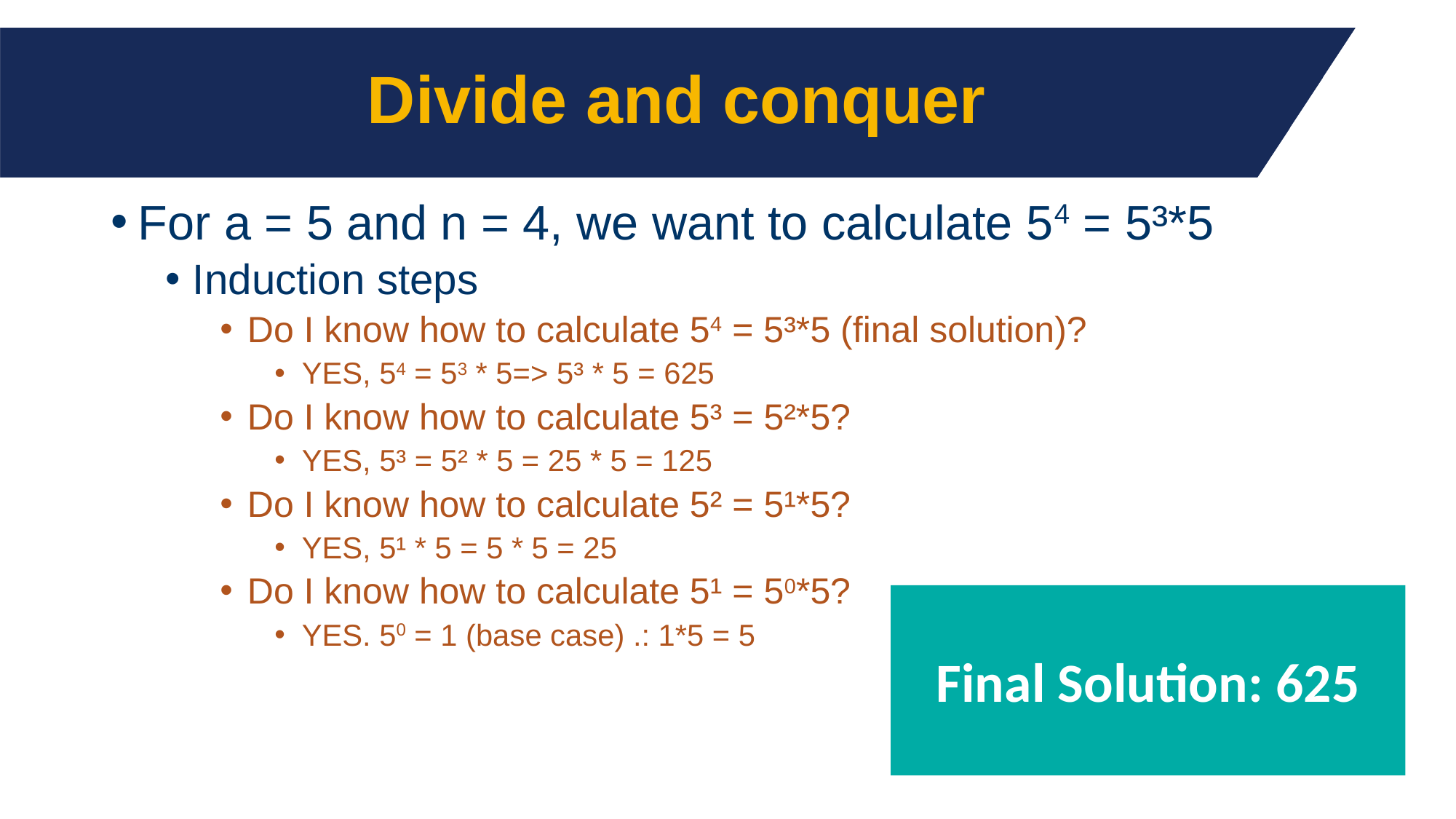

# Divide and conquer
For a = 5 and n = 4, we want to calculate 54 = 5³*5
Induction steps
Do I know how to calculate 54 = 5³*5 (final solution)?
YES, 54 = 53 * 5=> 5³ * 5 = 625
Do I know how to calculate 5³ = 5²*5?
YES, 5³ = 5² * 5 = 25 * 5 = 125
Do I know how to calculate 5² = 5¹*5?
YES, 5¹ * 5 = 5 * 5 = 25
Do I know how to calculate 5¹ = 50*5?
YES. 50 = 1 (base case) .: 1*5 = 5

Final Solution: 625